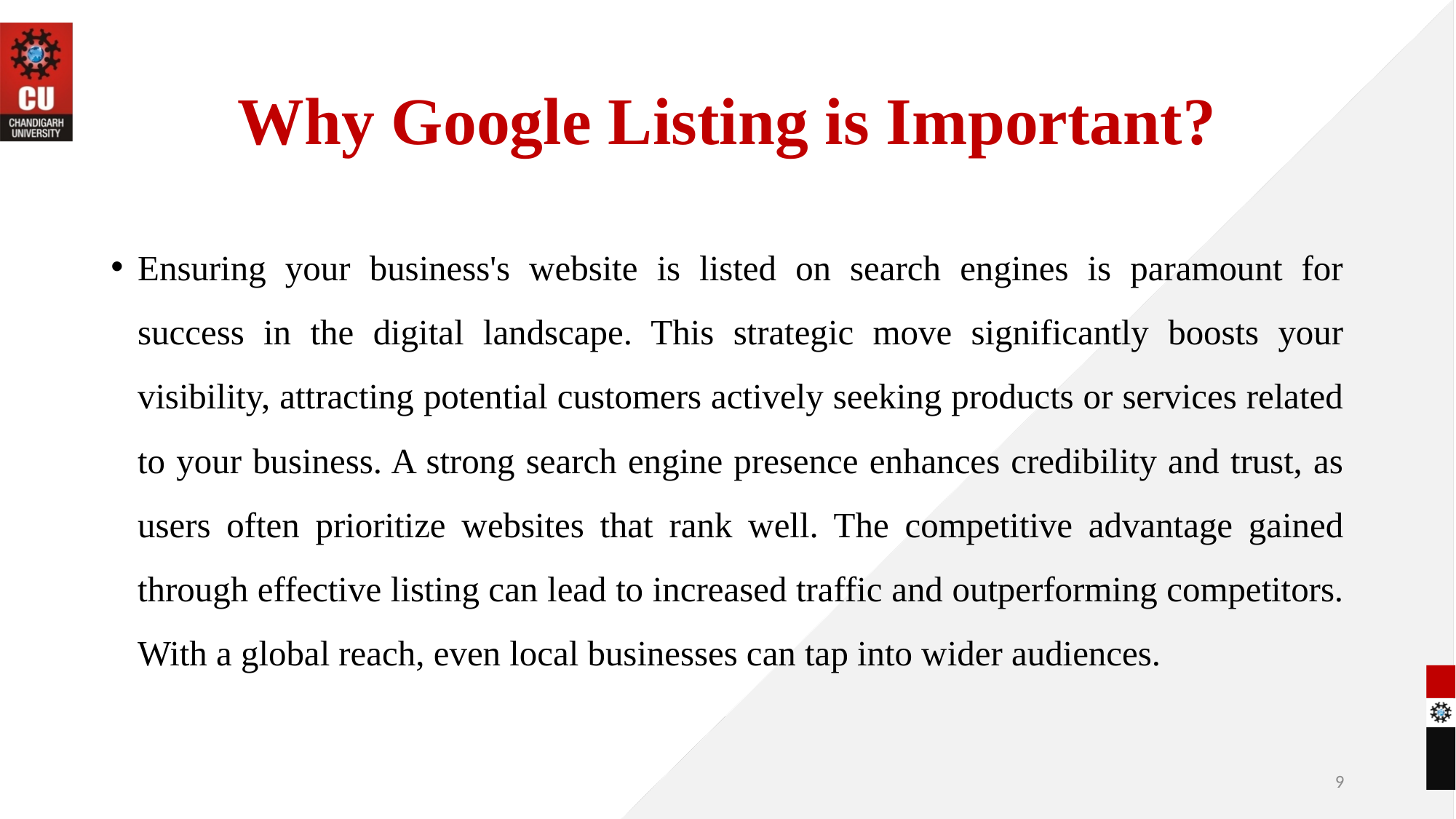

# Why Google Listing is Important?
Ensuring your business's website is listed on search engines is paramount for success in the digital landscape. This strategic move significantly boosts your visibility, attracting potential customers actively seeking products or services related to your business. A strong search engine presence enhances credibility and trust, as users often prioritize websites that rank well. The competitive advantage gained through effective listing can lead to increased traffic and outperforming competitors. With a global reach, even local businesses can tap into wider audiences.
9